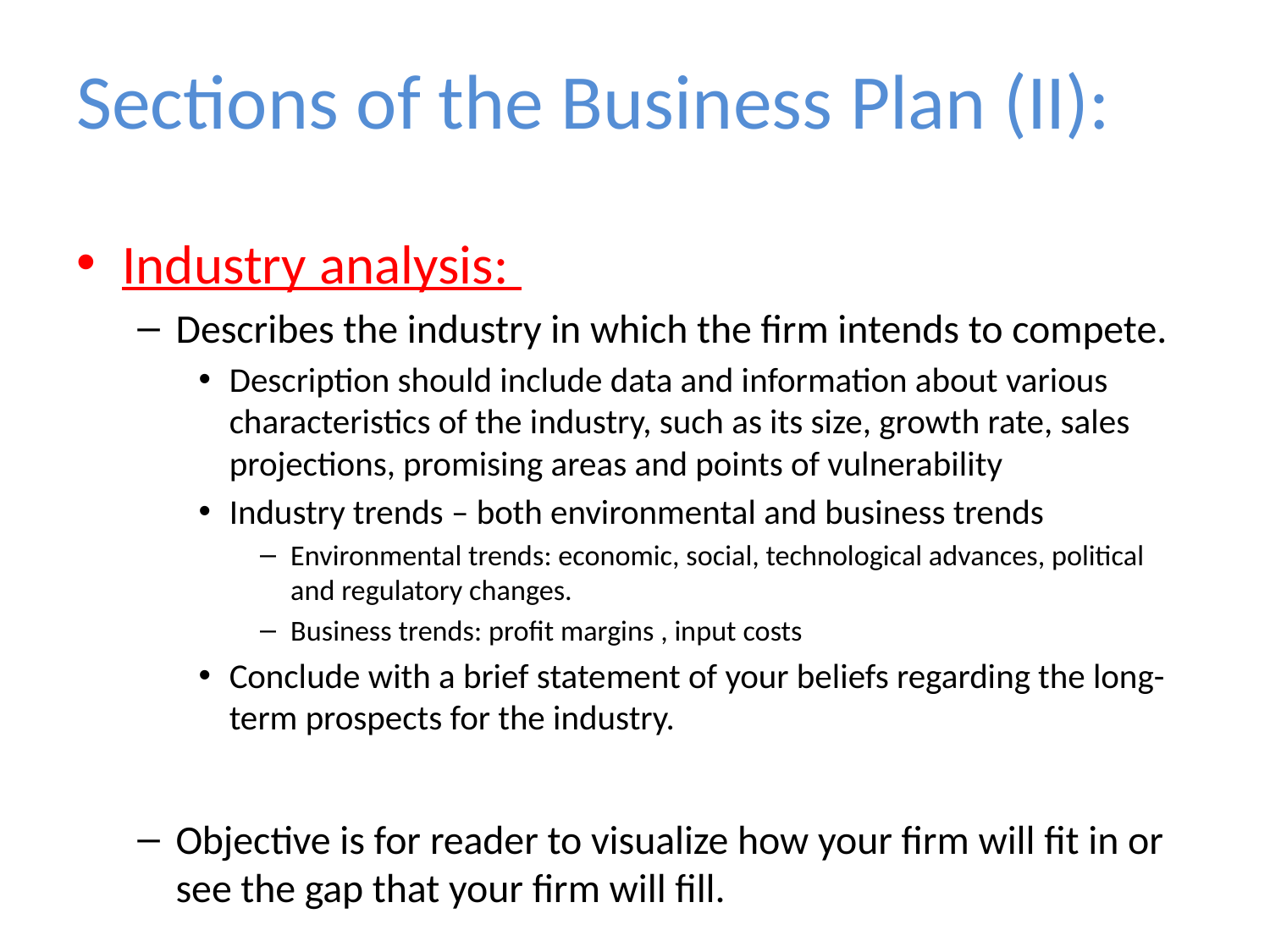

# Sections of the Business Plan (II):
Industry analysis:
Describes the industry in which the firm intends to compete.
Description should include data and information about various characteristics of the industry, such as its size, growth rate, sales projections, promising areas and points of vulnerability
Industry trends – both environmental and business trends
Environmental trends: economic, social, technological advances, political and regulatory changes.
Business trends: profit margins , input costs
Conclude with a brief statement of your beliefs regarding the long-term prospects for the industry.

Objective is for reader to visualize how your firm will fit in or see the gap that your firm will fill.